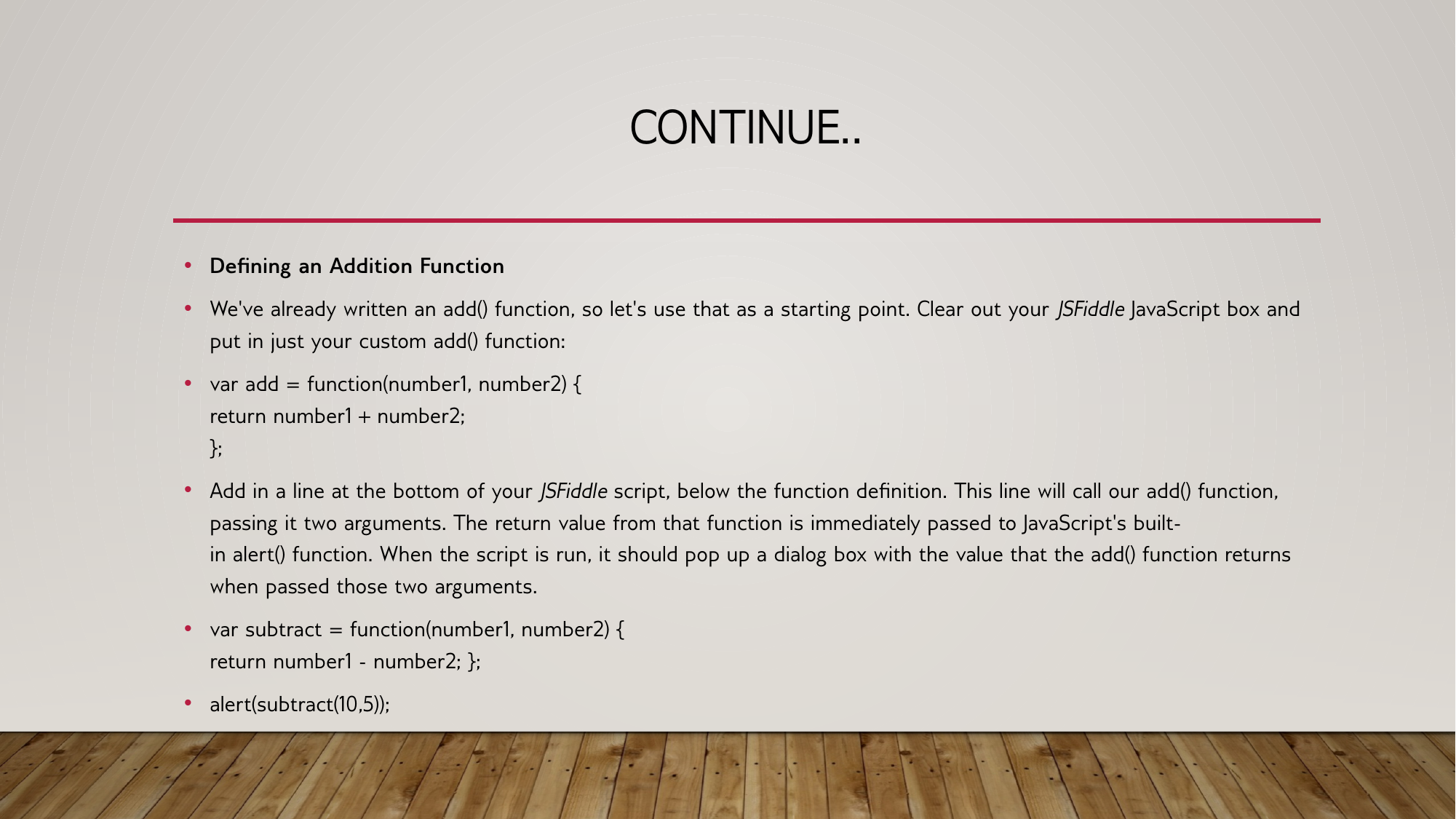

# Continue..
Defining an Addition Function
We've already written an add() function, so let's use that as a starting point. Clear out your JSFiddle JavaScript box and put in just your custom add() function:
var add = function(number1, number2) {
return number1 + number2;
};
Add in a line at the bottom of your JSFiddle script, below the function definition. This line will call our add() function, passing it two arguments. The return value from that function is immediately passed to JavaScript's built-in alert() function. When the script is run, it should pop up a dialog box with the value that the add() function returns when passed those two arguments.
var subtract = function(number1, number2) {
return number1 - number2; };
alert(subtract(10,5));